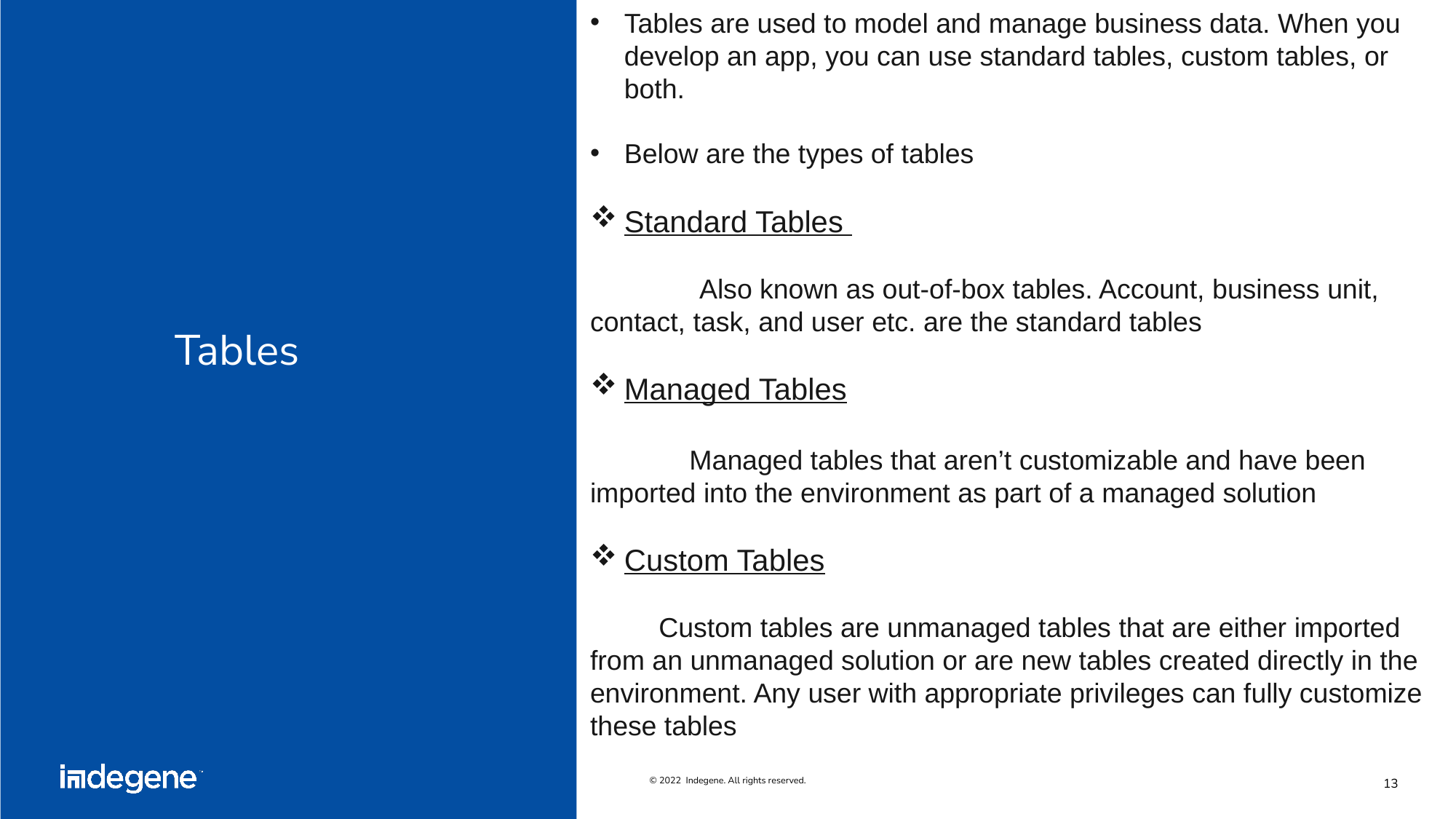

Tables are used to model and manage business data. When you develop an app, you can use standard tables, custom tables, or both.

Below are the types of tables

Standard Tables

 	Also known as out-of-box tables. Account, business unit, contact, task, and user etc. are the standard tables

Managed Tables

             Managed tables that aren’t customizable and have been imported into the environment as part of a managed solution

Custom Tables

         Custom tables are unmanaged tables that are either imported from an unmanaged solution or are new tables created directly in the environment. Any user with appropriate privileges can fully customize these tables

# Tables
© 2022  Indegene. All rights reserved.
13